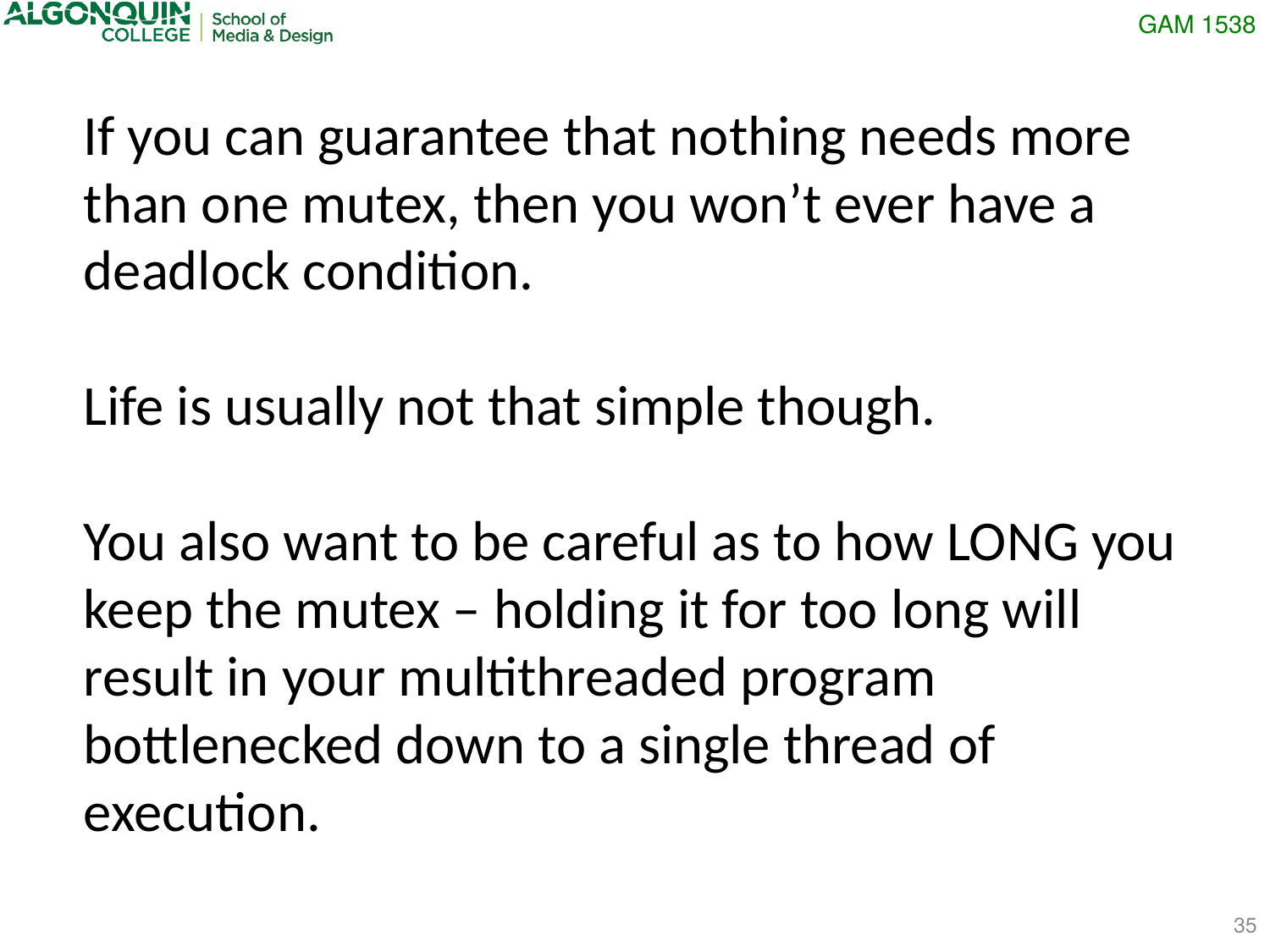

If you can guarantee that nothing needs more than one mutex, then you won’t ever have a deadlock condition.

Life is usually not that simple though.

You also want to be careful as to how LONG you keep the mutex – holding it for too long will result in your multithreaded program bottlenecked down to a single thread of execution.
35